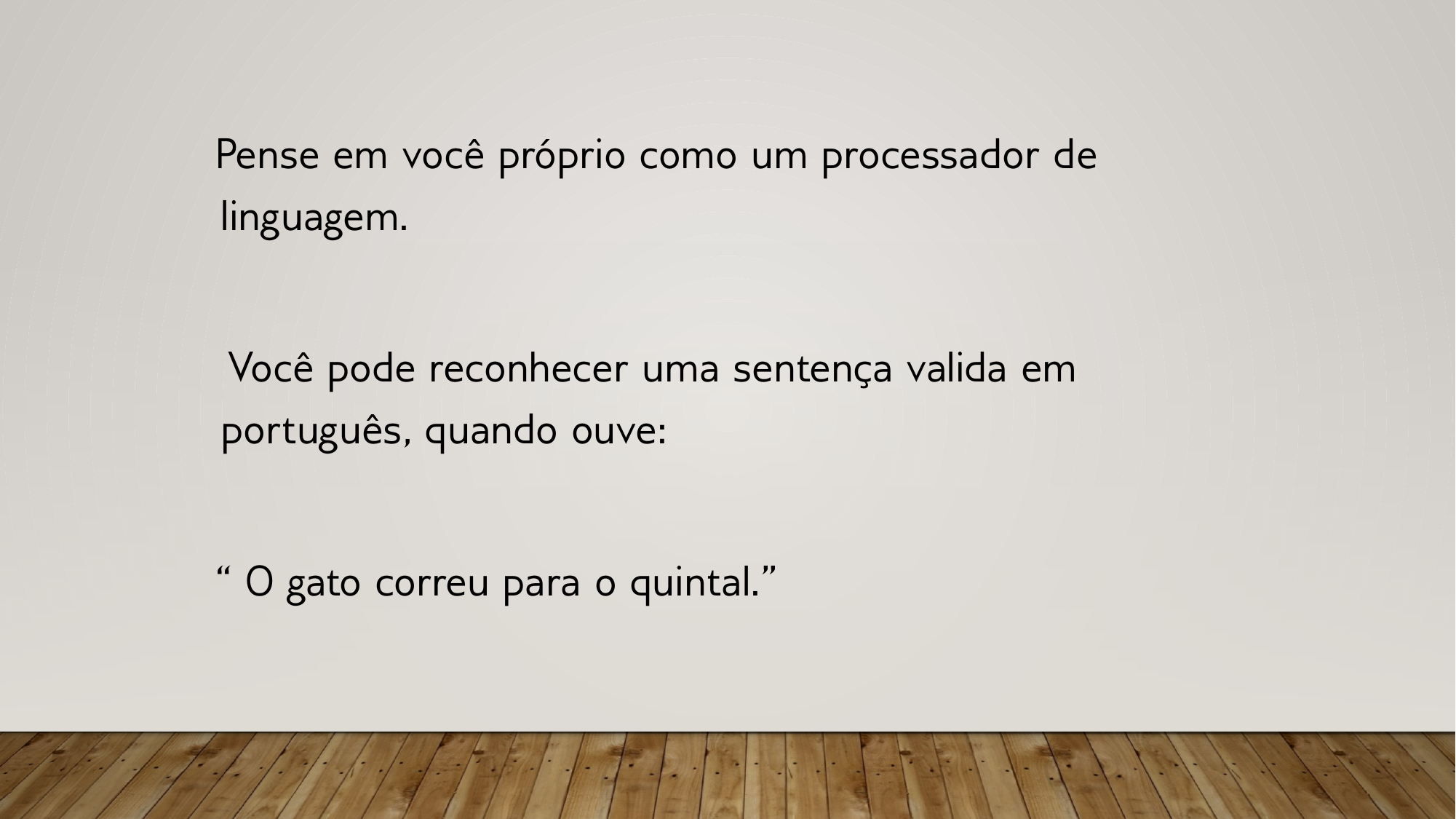

Pense em você próprio como um processador de linguagem.

      Você pode reconhecer uma sentença valida em português, quando ouve:

     “ O gato correu para o quintal.”